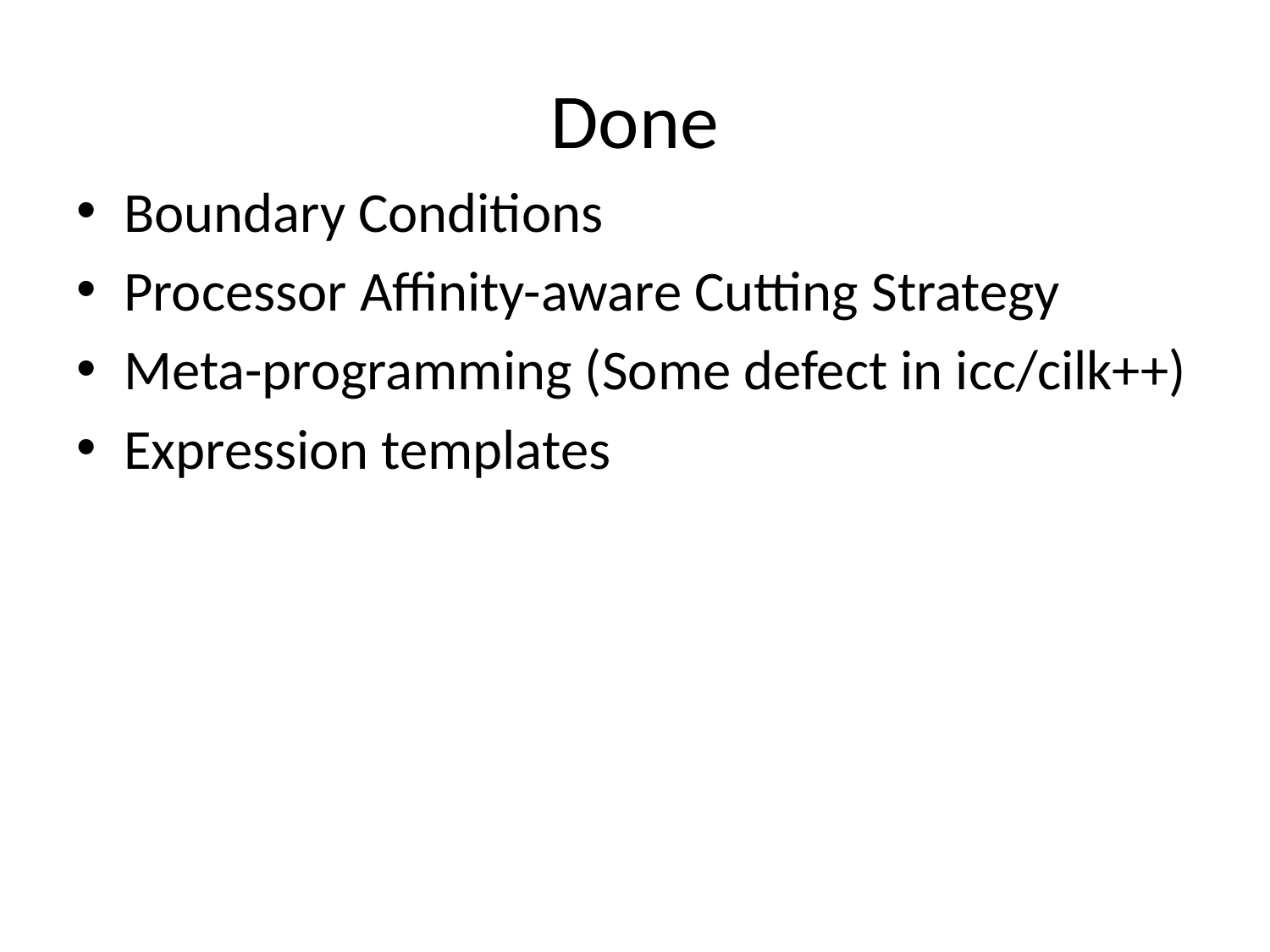

# Done
Boundary Conditions
Processor Affinity-aware Cutting Strategy
Meta-programming (Some defect in icc/cilk++)
Expression templates